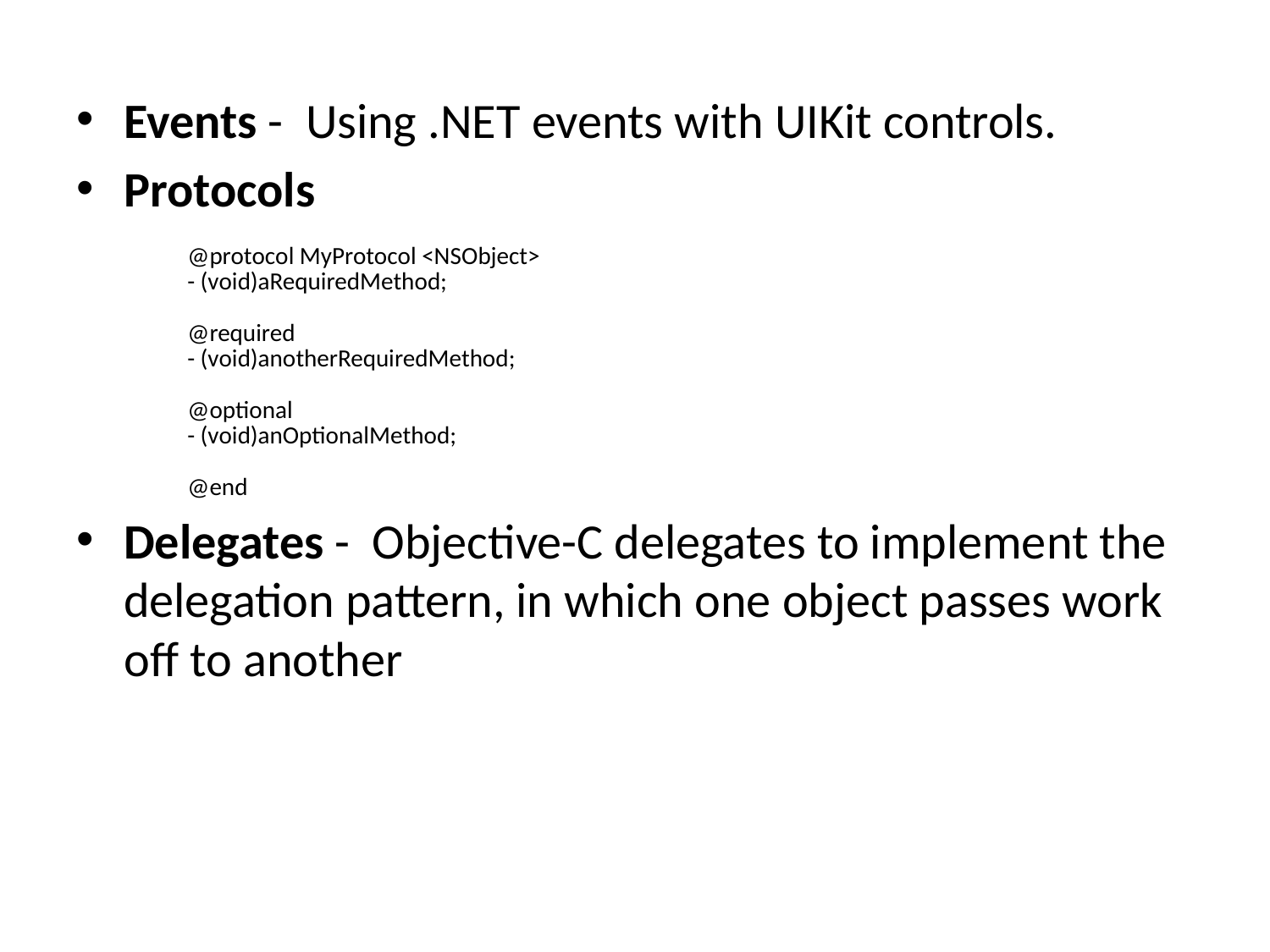

Events -  Using .NET events with UIKit controls.
Protocols

@protocol MyProtocol <NSObject>
- (void)aRequiredMethod;

@required
- (void)anotherRequiredMethod;

@optional
- (void)anOptionalMethod;

@end
Delegates -  Objective-C delegates to implement the delegation pattern, in which one object passes work off to another